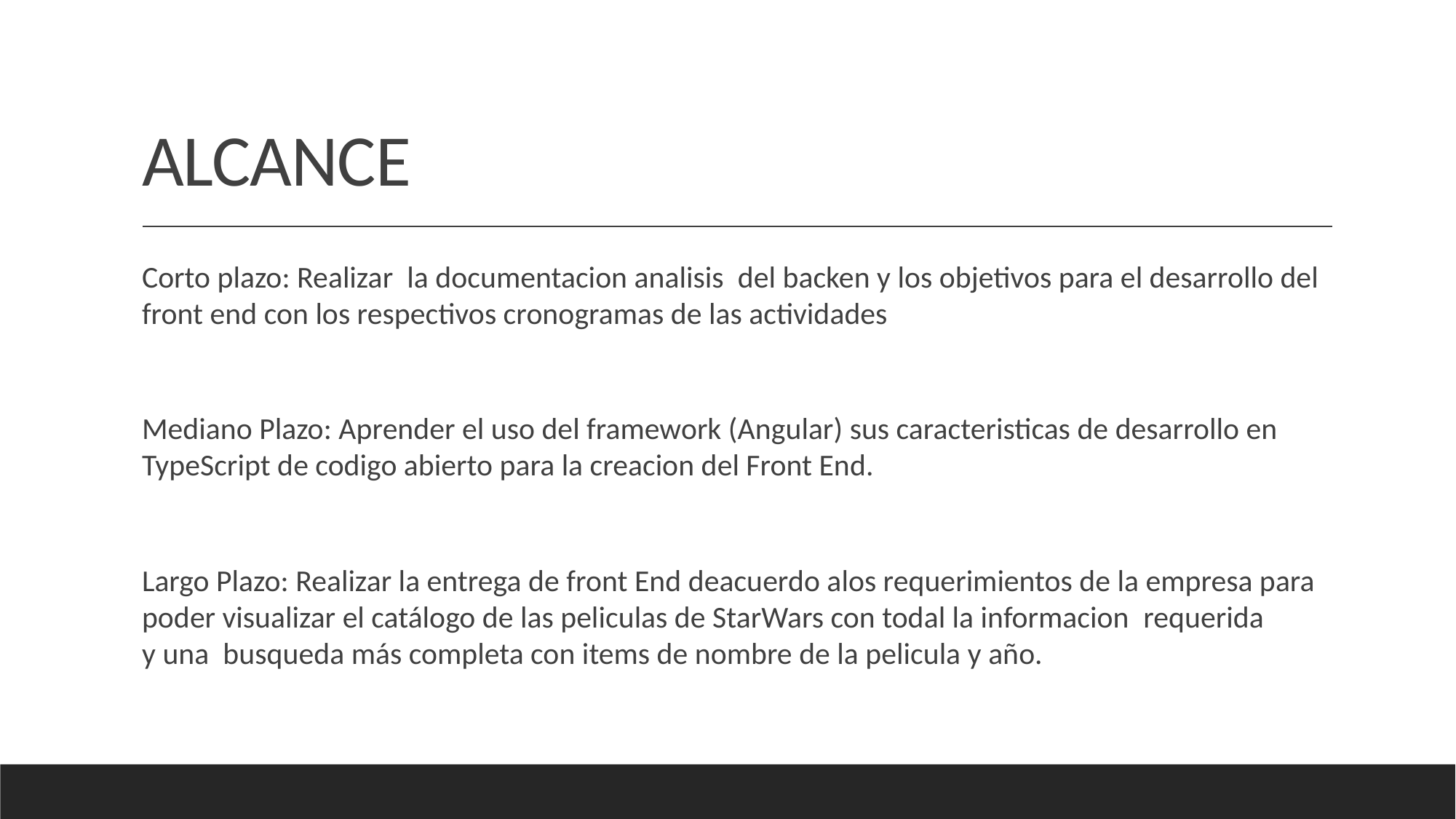

# ALCANCE
Corto plazo: Realizar  la documentacion analisis  del backen y los objetivos para el desarrollo del front end con los respectivos cronogramas de las actividades

Mediano Plazo: Aprender el uso del framework (Angular) sus caracteristicas de desarrollo en TypeScript de codigo abierto para la creacion del Front End.

Largo Plazo: Realizar la entrega de front End deacuerdo alos requerimientos de la empresa para poder visualizar el catálogo de las peliculas de StarWars con todal la informacion  requerida y una  busqueda más completa con items de nombre de la pelicula y año.